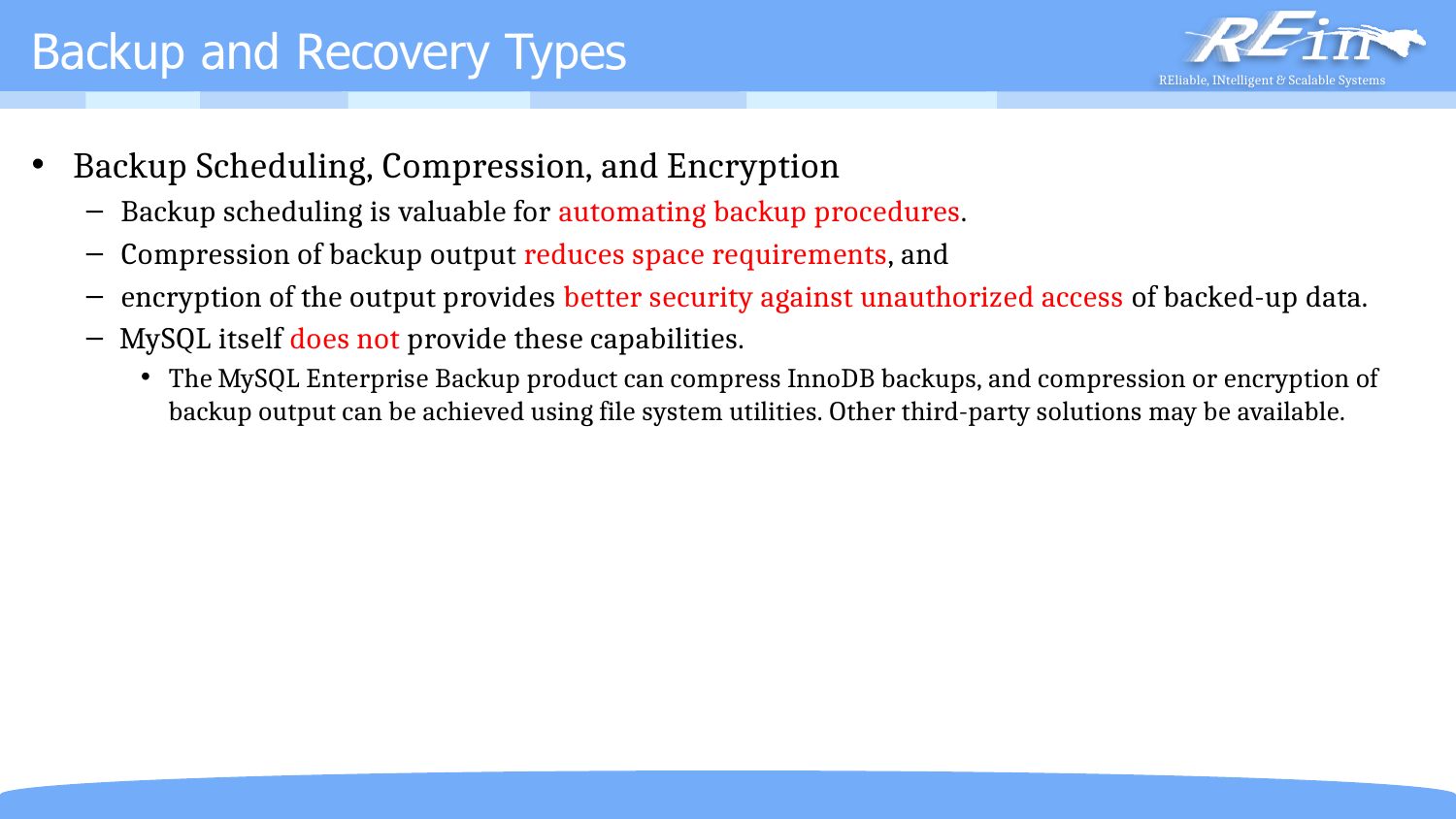

# Backup and Recovery Types
Backup Scheduling, Compression, and Encryption
Backup scheduling is valuable for automating backup procedures.
Compression of backup output reduces space requirements, and
encryption of the output provides better security against unauthorized access of backed-up data.
MySQL itself does not provide these capabilities.
The MySQL Enterprise Backup product can compress InnoDB backups, and compression or encryption of backup output can be achieved using file system utilities. Other third-party solutions may be available.
14